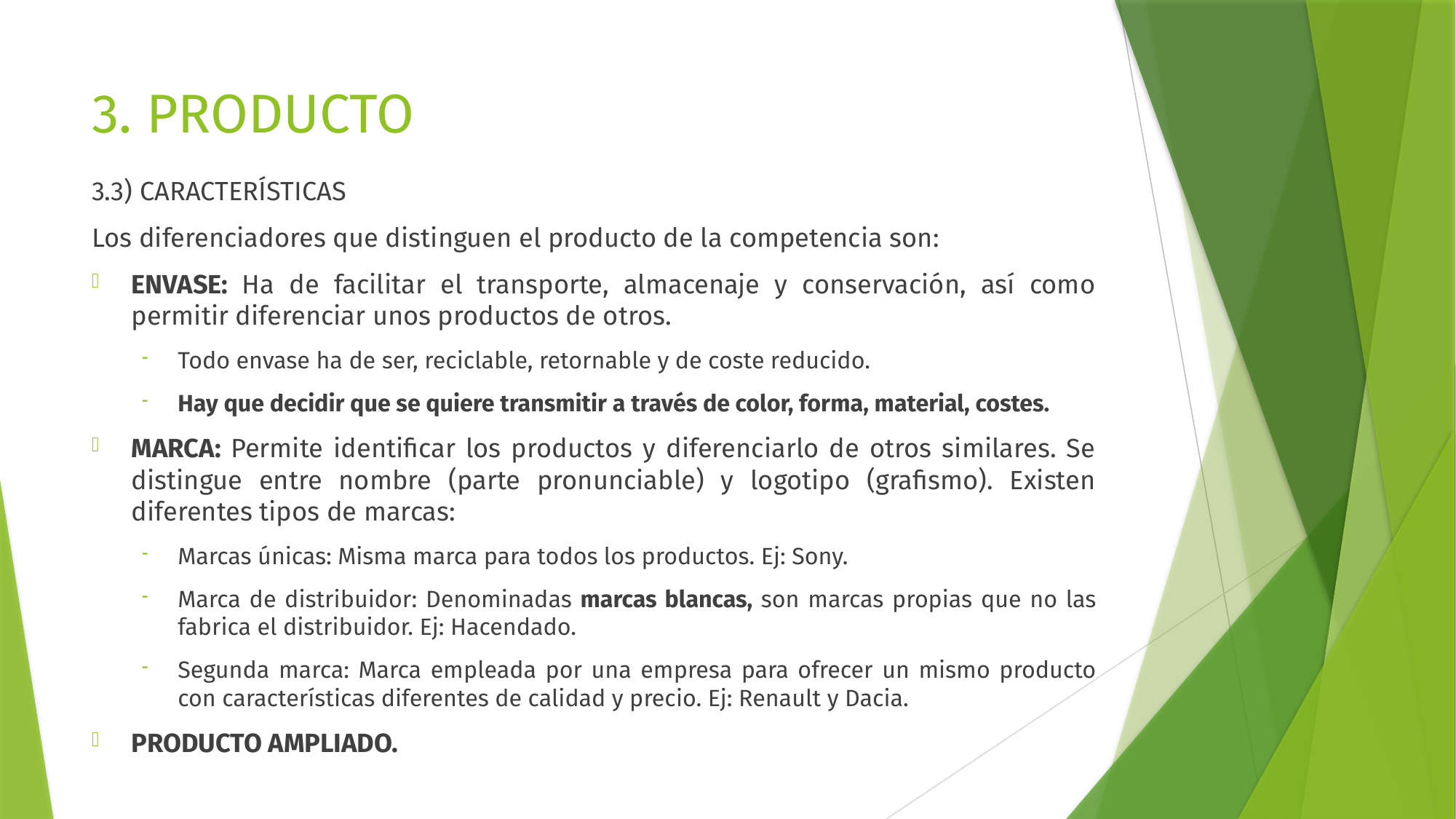

# 3. PRODUCTO
3.3) CARACTERÍSTICAS
Los diferenciadores que distinguen el producto de la competencia son:
ENVASE: Ha de facilitar el transporte, almacenaje y conservación, así como permitir diferenciar unos productos de otros.
Todo envase ha de ser, reciclable, retornable y de coste reducido.
Hay que decidir que se quiere transmitir a través de color, forma, material, costes.
MARCA: Permite identificar los productos y diferenciarlo de otros similares. Se distingue entre nombre (parte pronunciable) y logotipo (grafismo). Existen diferentes tipos de marcas:
Marcas únicas: Misma marca para todos los productos. Ej: Sony.
Marca de distribuidor: Denominadas marcas blancas, son marcas propias que no las fabrica el distribuidor. Ej: Hacendado.
Segunda marca: Marca empleada por una empresa para ofrecer un mismo producto con características diferentes de calidad y precio. Ej: Renault y Dacia.
PRODUCTO AMPLIADO.